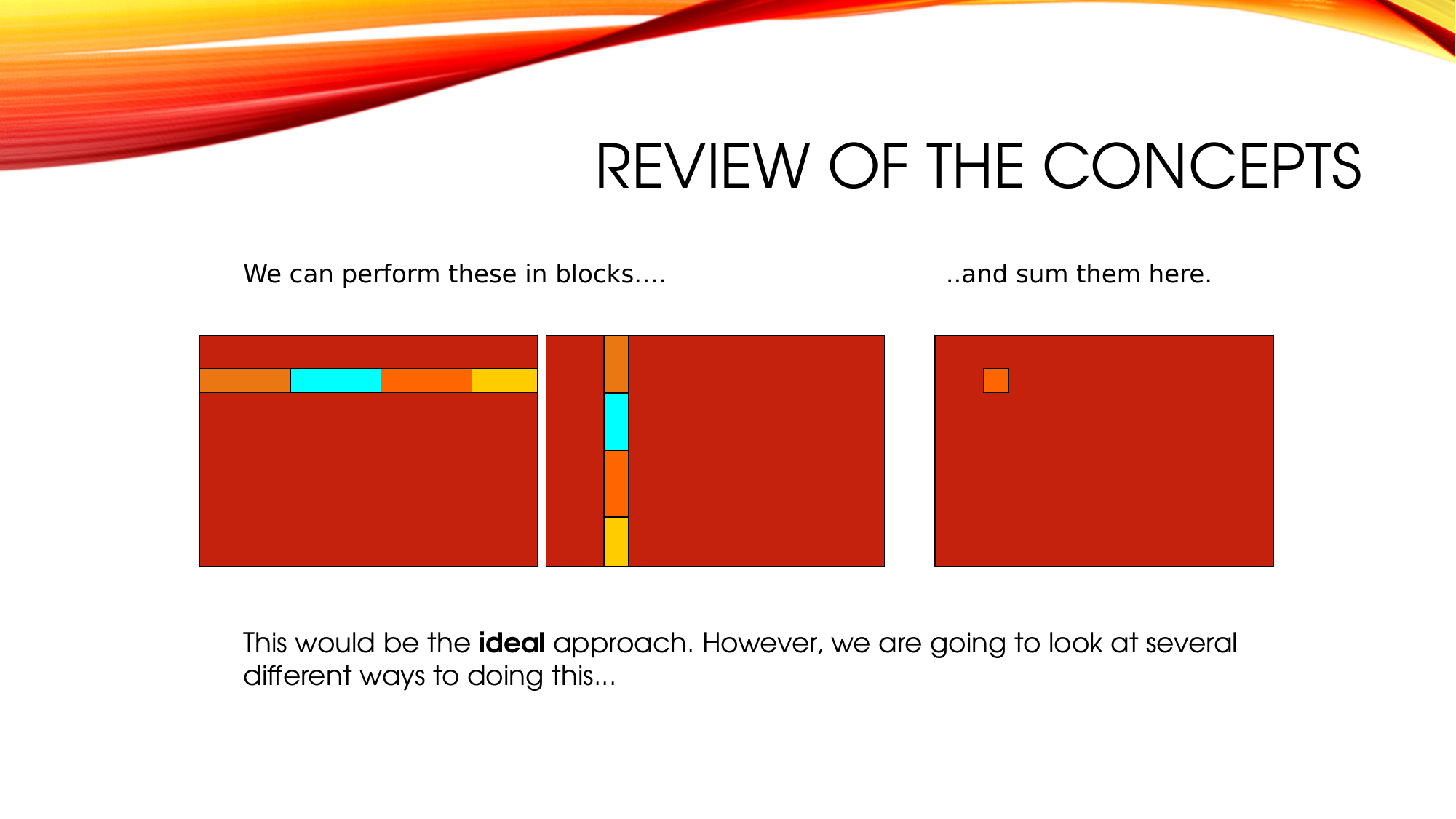

# Review of the concepts
We can perform these in blocks….
..and sum them here.

=

This would be the ideal approach. However, we are going to look at several different ways to doing this...